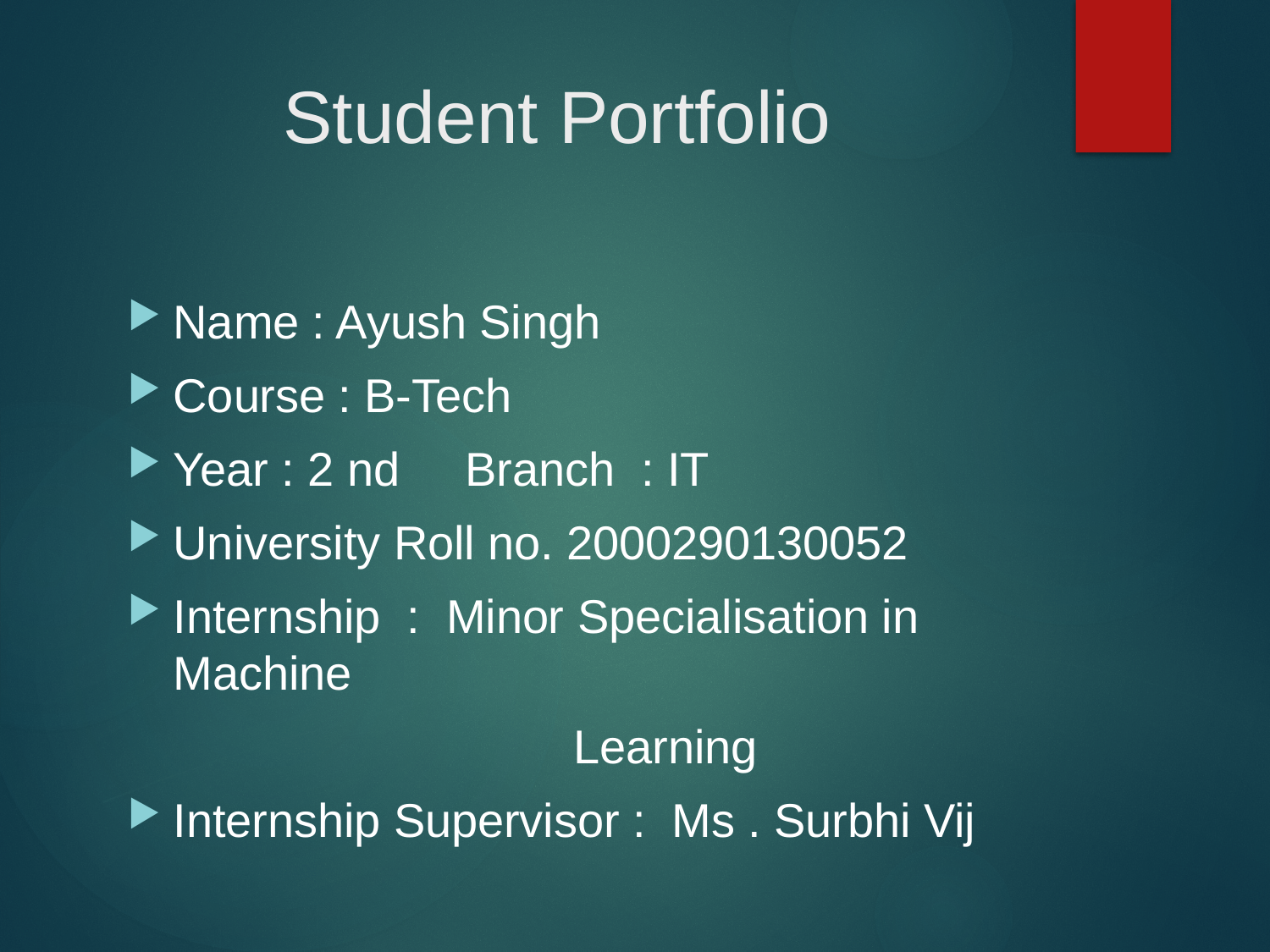

# Student Portfolio
Name : Ayush Singh
Course : B-Tech
Year : 2 nd     Branch  : IT
University Roll no. 2000290130052
Internship  :  Minor Specialisation in Machine
                                  Learning
Internship Supervisor :  Ms . Surbhi Vij